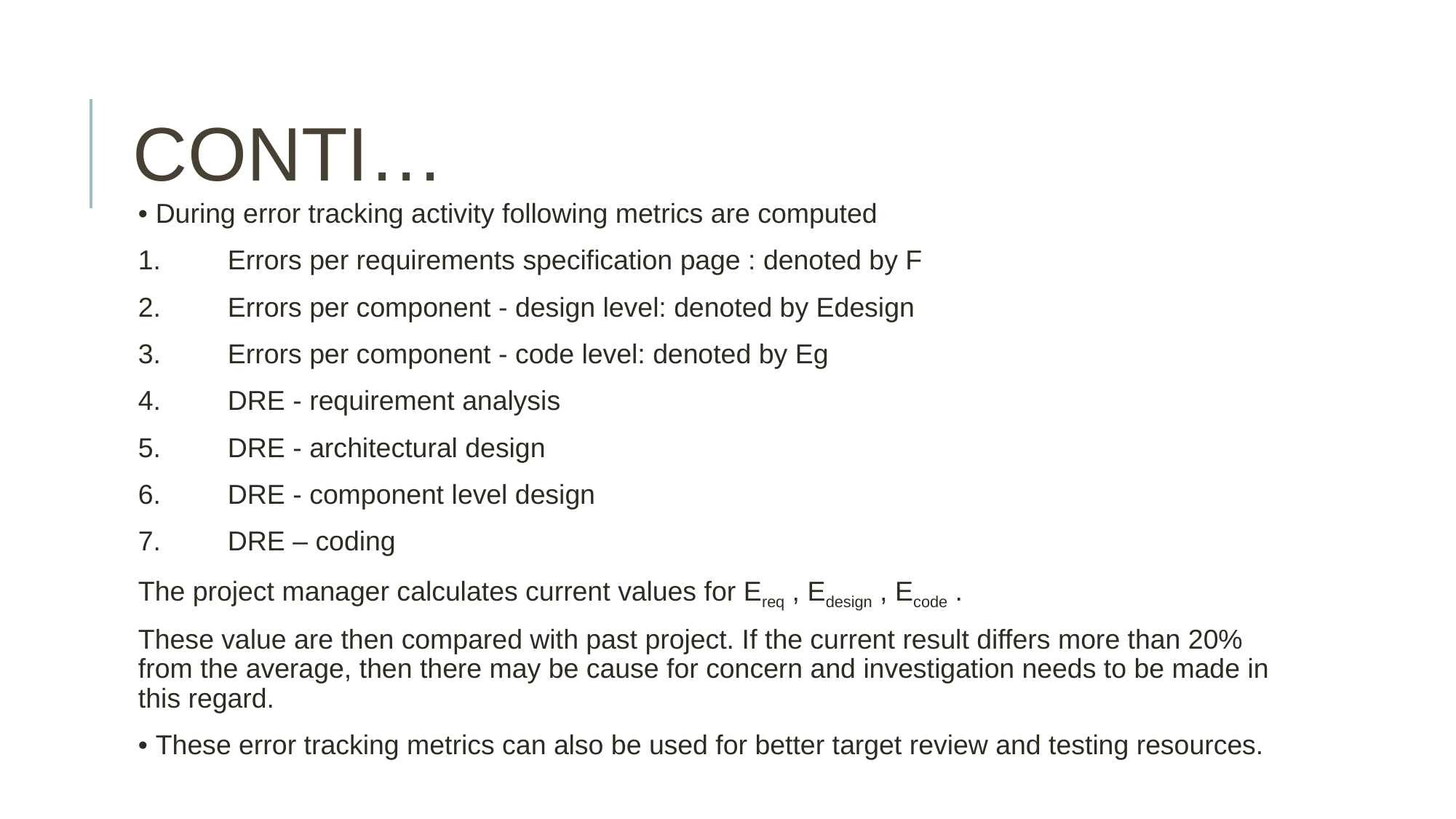

# CONTI…
• During error tracking activity following metrics are computed
1.	Errors per requirements specification page : denoted by F
2.	Errors per component - design level: denoted by Edesign
3.	Errors per component - code level: denoted by Eg
4.	DRE - requirement analysis
5.	DRE - architectural design
6.	DRE - component level design
7.	DRE – coding
The project manager calculates current values for Ereq , Edesign , Ecode .
These value are then compared with past project. If the current result differs more than 20%  from the average, then there may be cause for concern and investigation needs to be made in this regard.
• These error tracking metrics can also be used for better target review and testing resources.